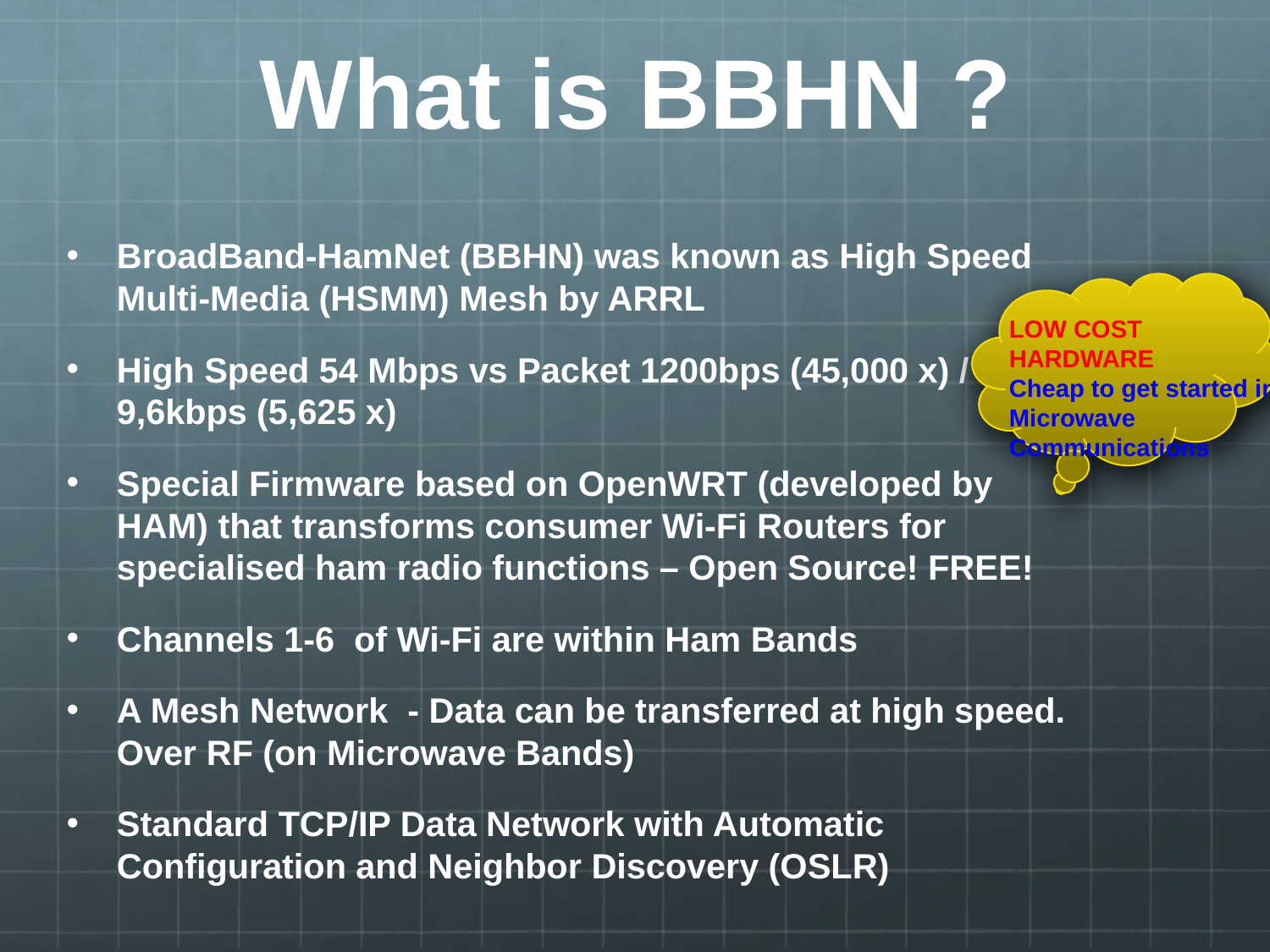

# What is BBHN ?
BroadBand-HamNet (BBHN) was known as High Speed Multi-Media (HSMM) Mesh by ARRL
High Speed 54 Mbps vs Packet 1200bps (45,000 x) / 9,6kbps (5,625 x)
Special Firmware based on OpenWRT (developed by HAM) that transforms consumer Wi-Fi Routers for specialised ham radio functions – Open Source! FREE!
Channels 1-6  of Wi-Fi are within Ham Bands
A Mesh Network  - Data can be transferred at high speed. Over RF (on Microwave Bands)
Standard TCP/IP Data Network with Automatic Configuration and Neighbor Discovery (OSLR)

LOW COST HARDWARE
Cheap to get started in Microwave Communications